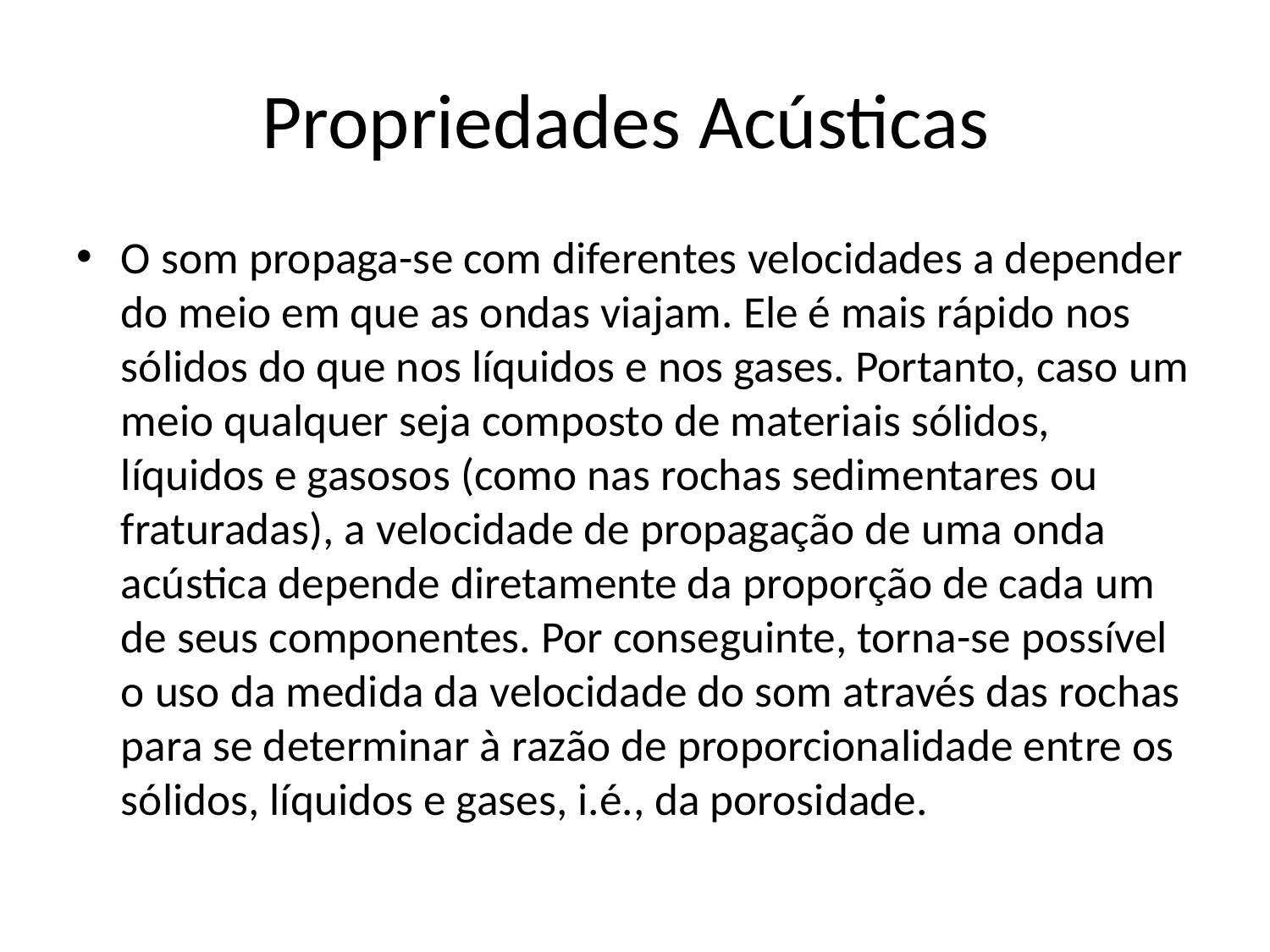

# Propriedades Acústicas
O som propaga-se com diferentes velocidades a depender do meio em que as ondas viajam. Ele é mais rápido nos sólidos do que nos líquidos e nos gases. Portanto, caso um meio qualquer seja composto de materiais sólidos, líquidos e gasosos (como nas rochas sedimentares ou fraturadas), a velocidade de propagação de uma onda acústica depende diretamente da proporção de cada um de seus componentes. Por conseguinte, torna-se possível o uso da medida da velocidade do som através das rochas para se determinar à razão de proporcionalidade entre os sólidos, líquidos e gases, i.é., da porosidade.